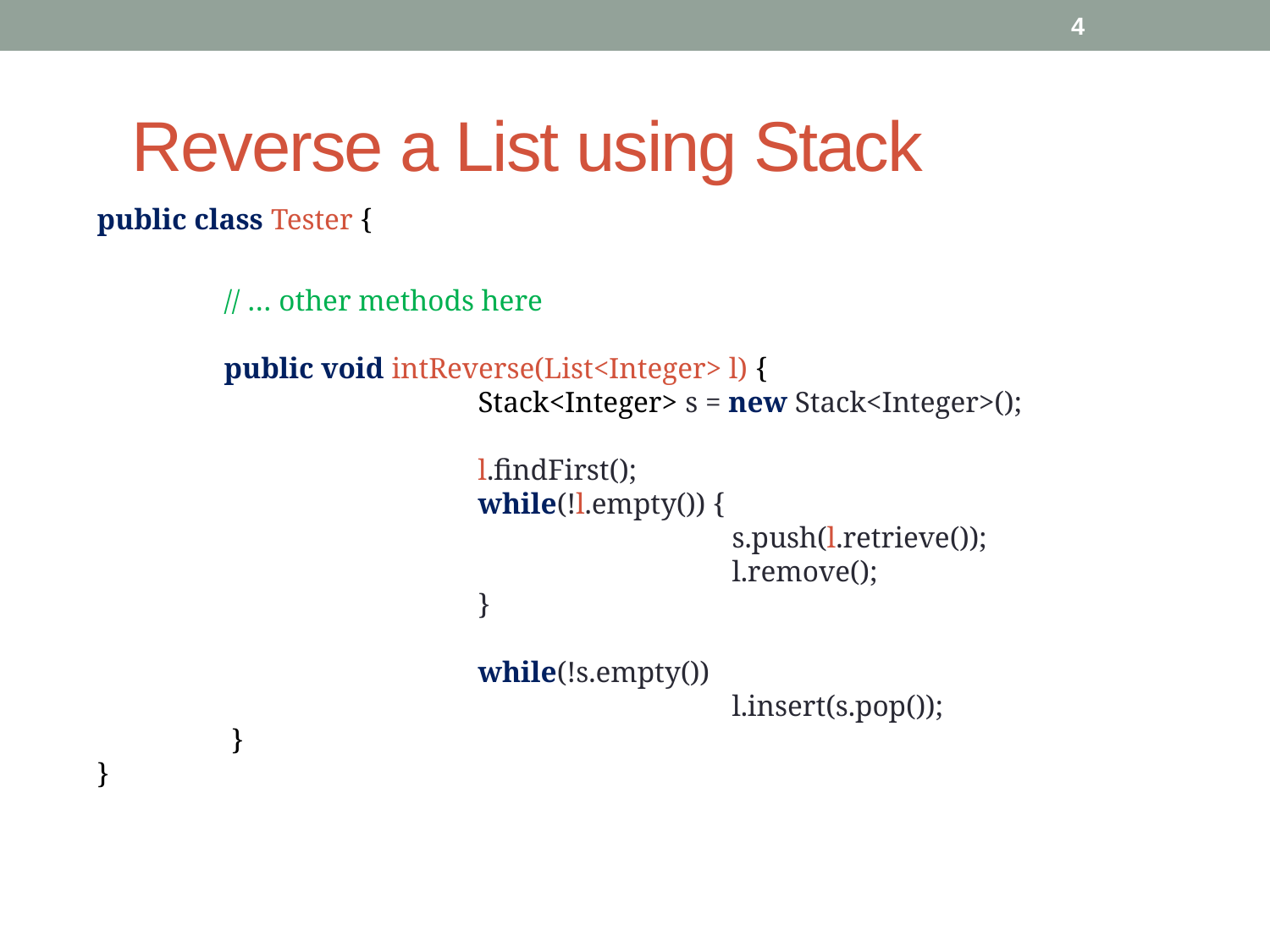

4
# Reverse a List using Stack
public class Tester {

	// … other methods here
	public void intReverse(List<Integer> l) {
			Stack<Integer> s = new Stack<Integer>();

			l.findFirst();
			while(!l.empty()) {
					s.push(l.retrieve());
					l.remove();
			}

			while(!s.empty())
					l.insert(s.pop());
	 }
}